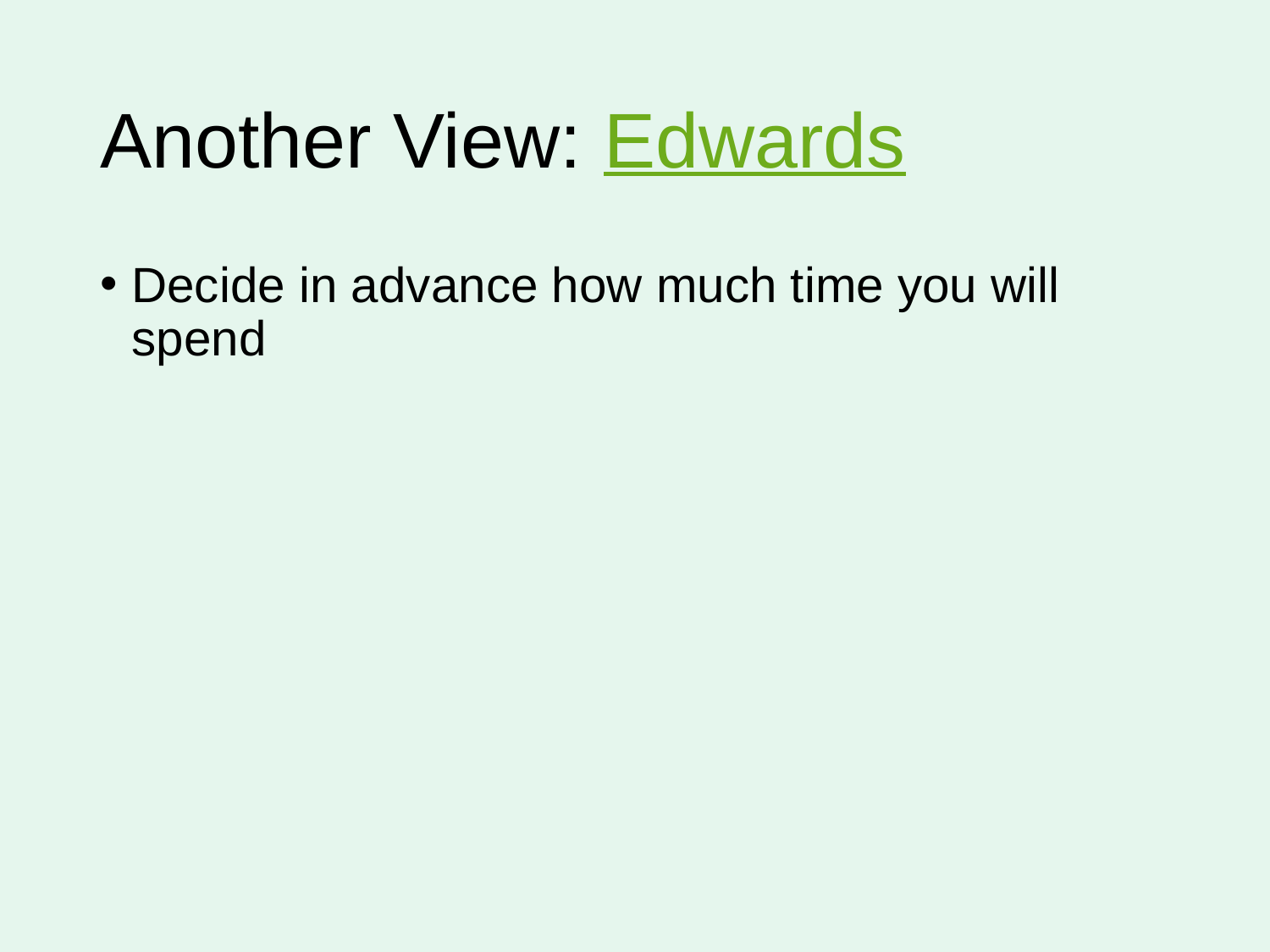

# Another View: Edwards
Decide in advance how much time you will spend